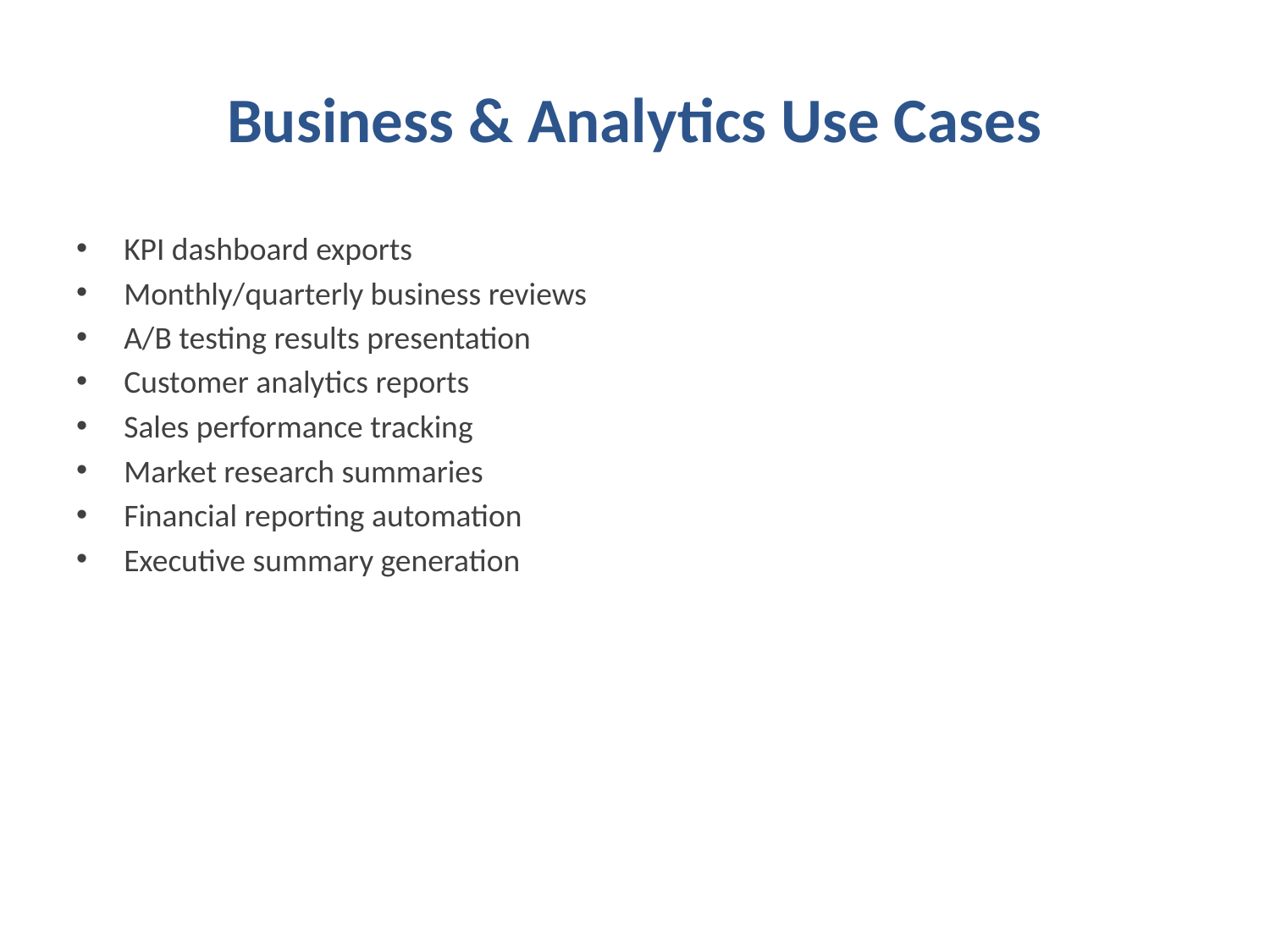

# Business & Analytics Use Cases
KPI dashboard exports
Monthly/quarterly business reviews
A/B testing results presentation
Customer analytics reports
Sales performance tracking
Market research summaries
Financial reporting automation
Executive summary generation